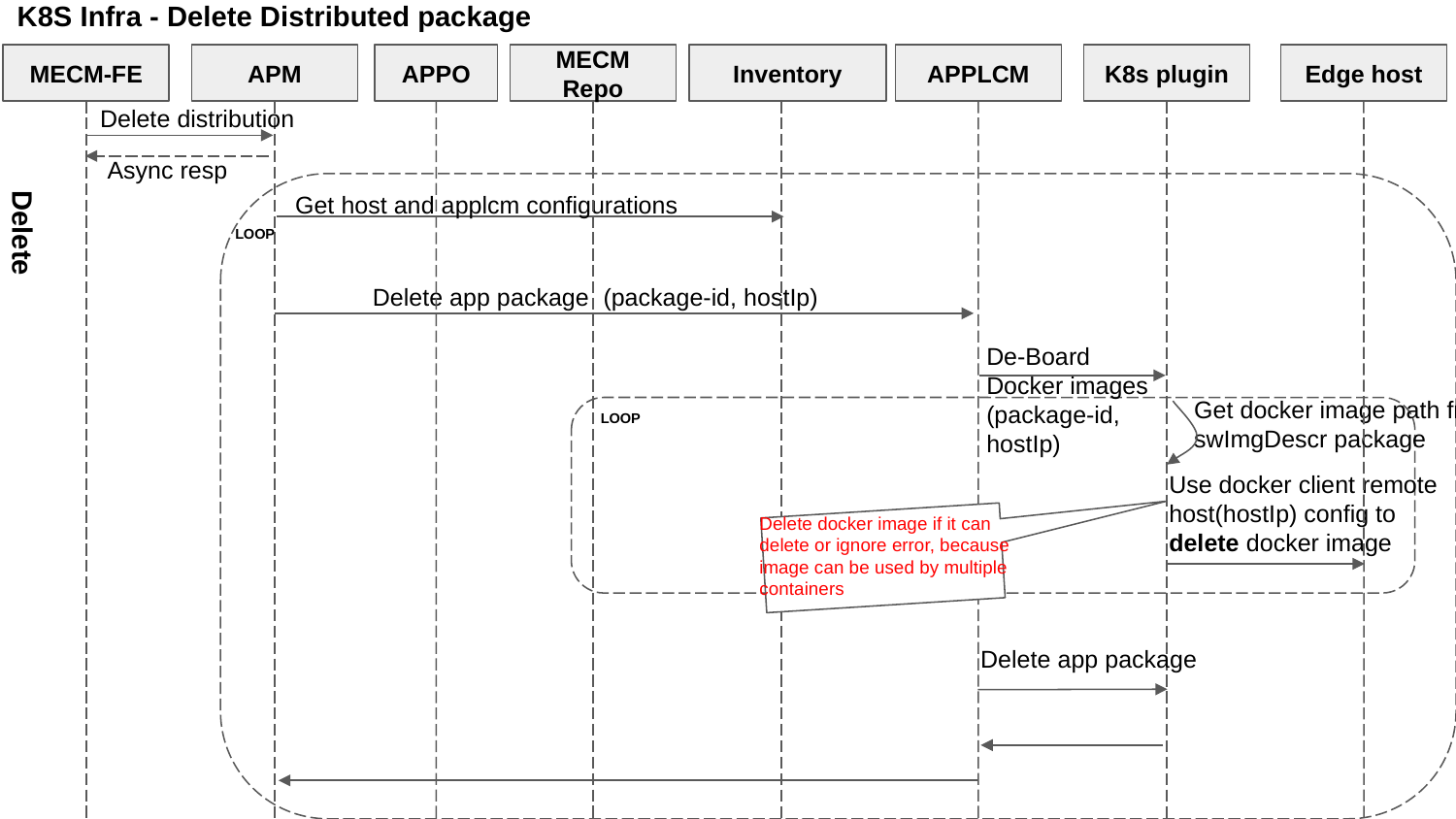

K8S Infra - Delete Distributed package
MECM-FE
APM
APPO
MECM Repo
Inventory
APPLCM
K8s plugin
Edge host
Delete distribution
Async resp

Get host and applcm configurations
LOOP
Delete
Delete app package  (package-id, hostIp)
De-Board
Docker images
(package-id, hostIp)
Get docker image path from swImgDescr package

LOOP

Use docker client remote host(hostIp) config to  delete docker image
Delete docker image if it can delete or ignore error, because image can be used by multiple containers
Delete app package